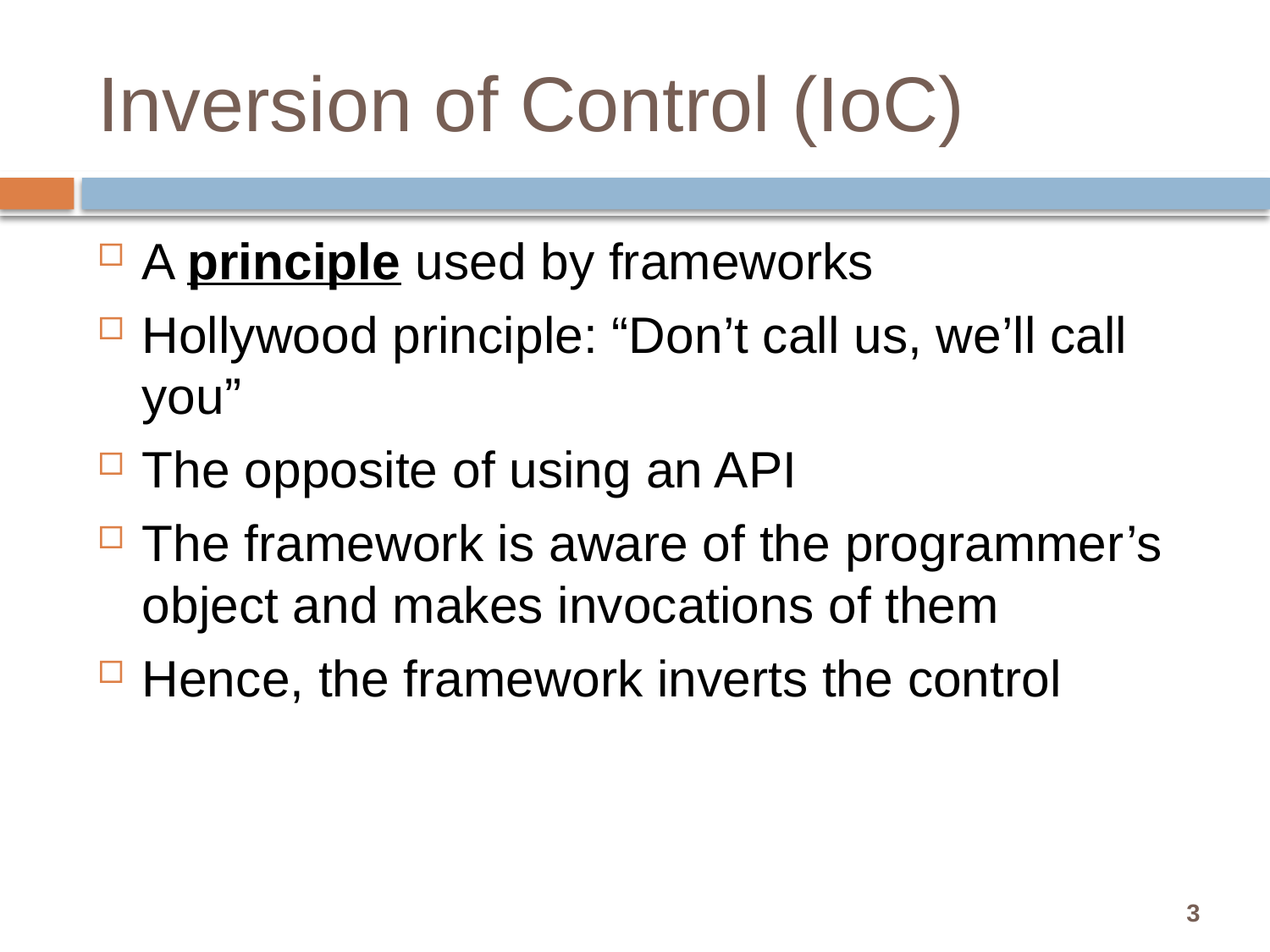

# Inversion of Control (IoC)
A principle used by frameworks
Hollywood principle: “Don’t call us, we’ll call you”
The opposite of using an API
The framework is aware of the programmer’s object and makes invocations of them
Hence, the framework inverts the control